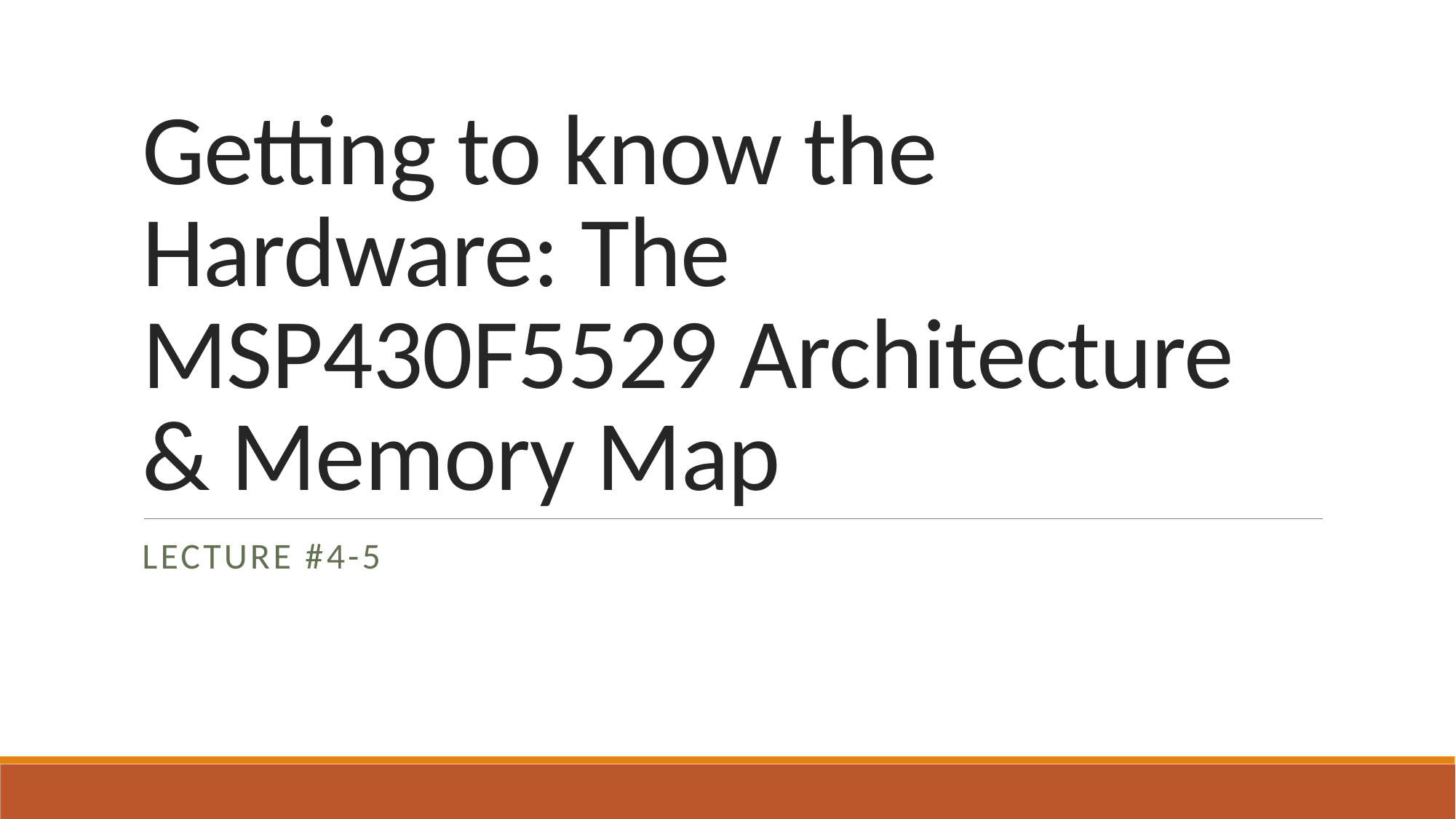

# Getting to know the Hardware: The MSP430F5529 Architecture & Memory Map
Lecture #4-5